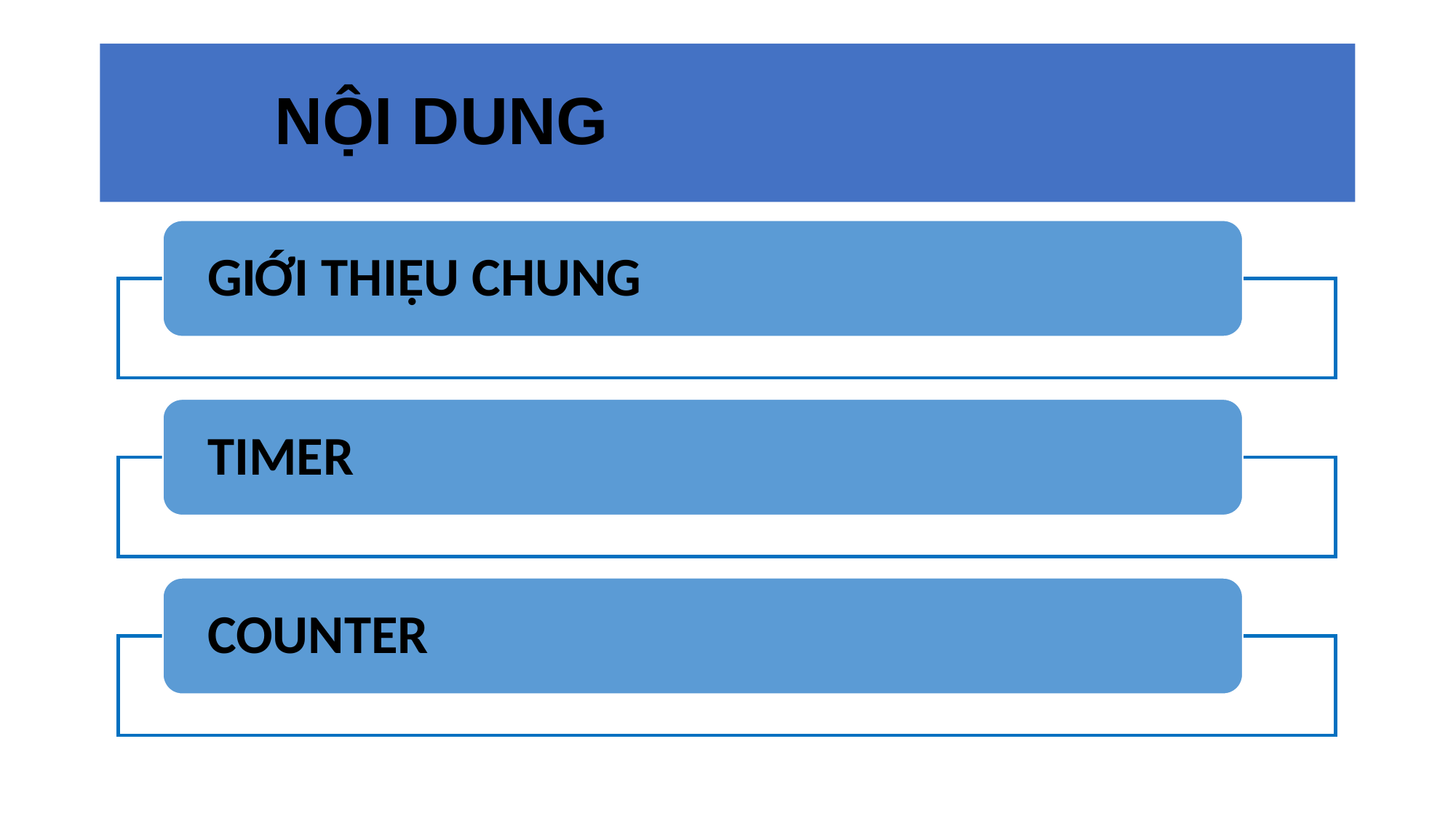

# NỘI DUNG

GIỚI THIỆU CHUNG
TIMER
COUNTER